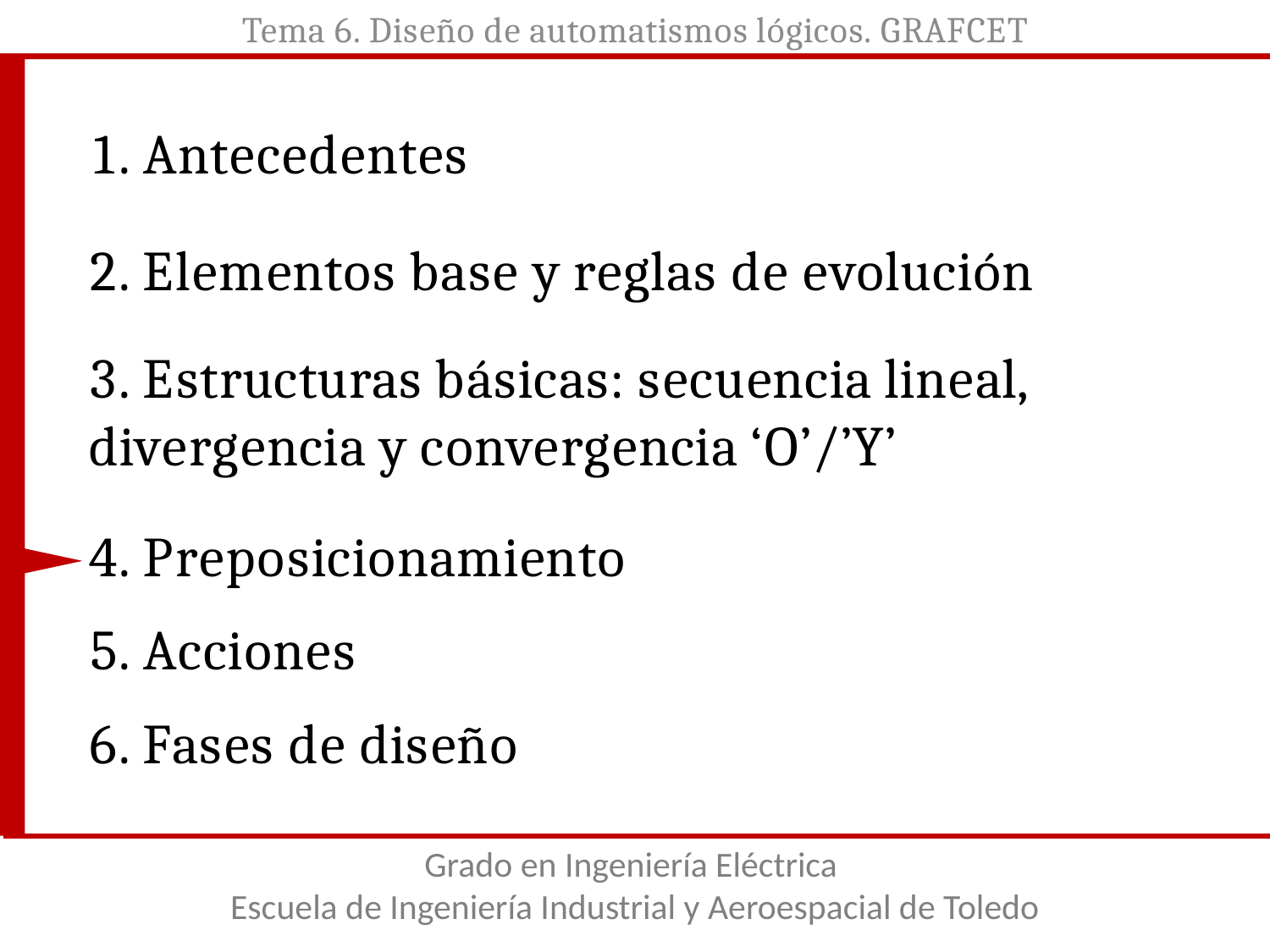

Tema 6. Diseño de automatismos lógicos. GRAFCET

1. Antecedentes
# 2. Elementos base y reglas de evolución
3. Estructuras básicas: secuencia lineal, divergencia y convergencia ‘O’/’Y’
4. Preposicionamiento

5. Acciones
6. Fases de diseño
Grado en Ingeniería Eléctrica
Escuela de Ingeniería Industrial y Aeroespacial de Toledo
18